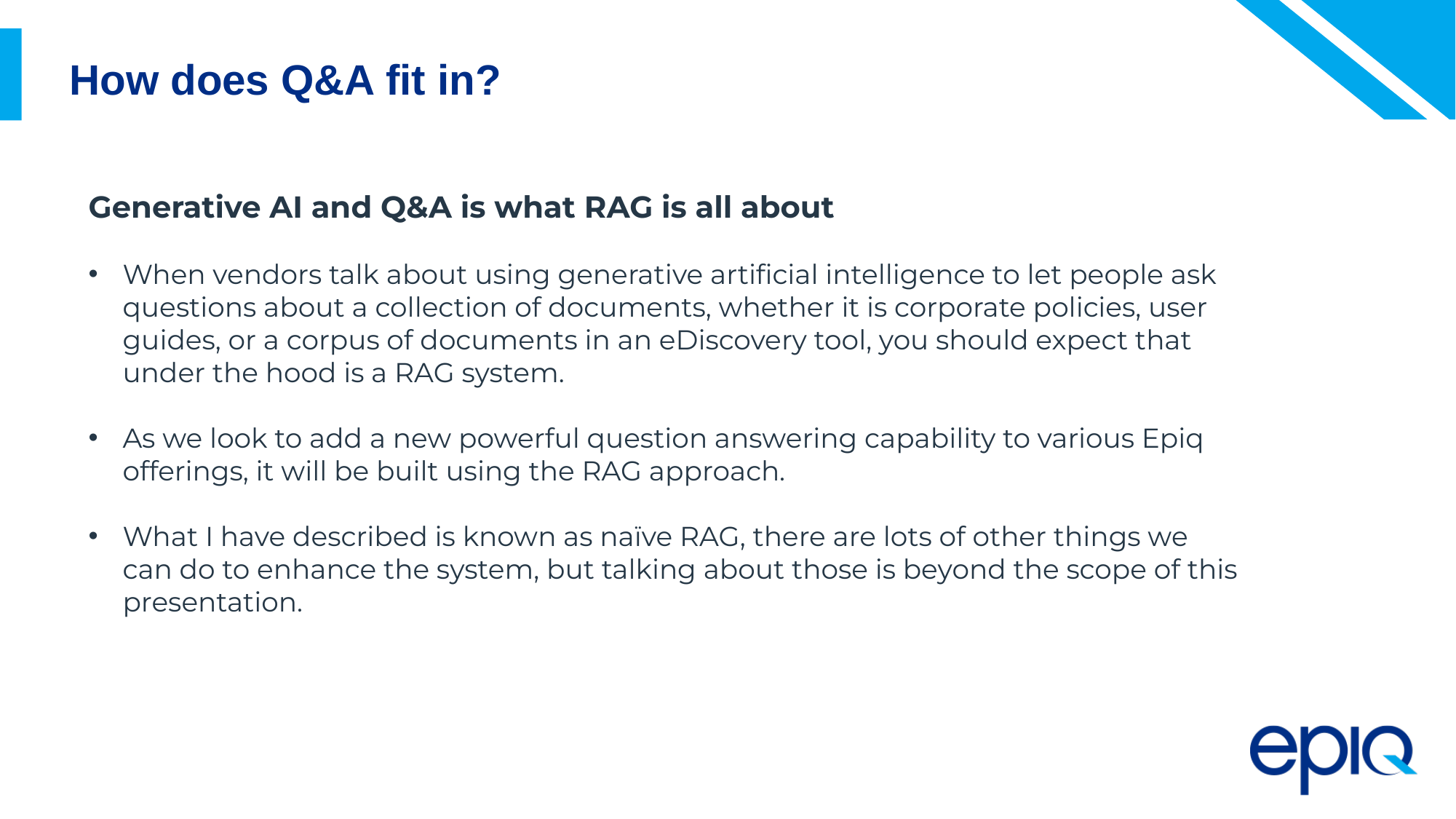

# How does Q&A fit in?
Generative AI and Q&A is what RAG is all about

When vendors talk about using generative artificial intelligence to let people ask questions about a collection of documents, whether it is corporate policies, user guides, or a corpus of documents in an eDiscovery tool, you should expect that under the hood is a RAG system.

As we look to add a new powerful question answering capability to various Epiq offerings, it will be built using the RAG approach.

What I have described is known as naïve RAG, there are lots of other things we can do to enhance the system, but talking about those is beyond the scope of this presentation.